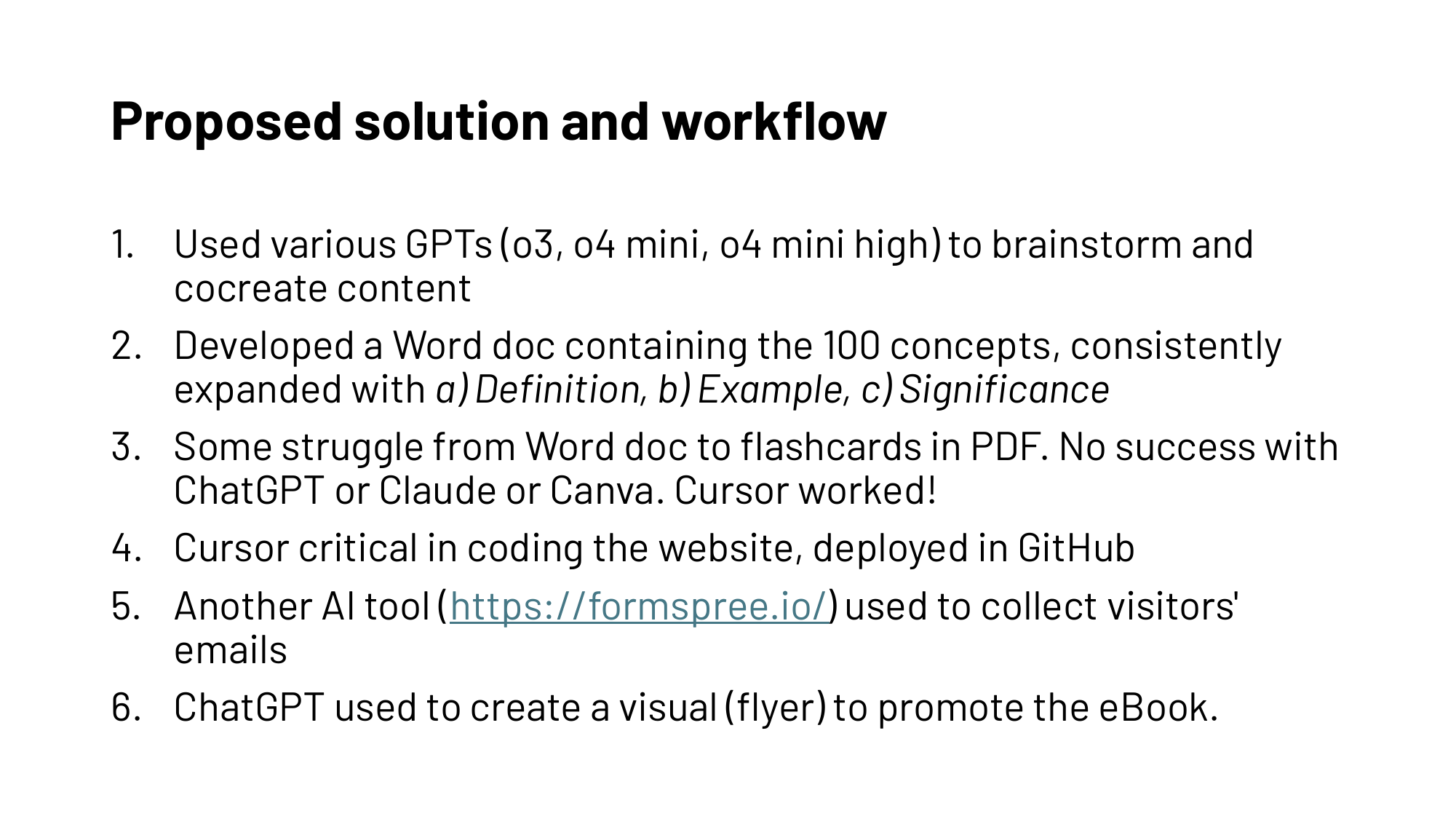

# Proposed solution and workflow
Used various GPTs (o3, o4 mini, o4 mini high) to brainstorm and cocreate content
Developed a Word doc containing the 100 concepts, consistently expanded with a) Definition, b) Example, c) Significance
Some struggle from Word doc to flashcards in PDF. No success with ChatGPT or Claude or Canva. Cursor worked!
Cursor critical in coding the website, deployed in GitHub
Another AI tool (https://formspree.io/) used to collect visitors' emails
ChatGPT used to create a visual (flyer) to promote the eBook.